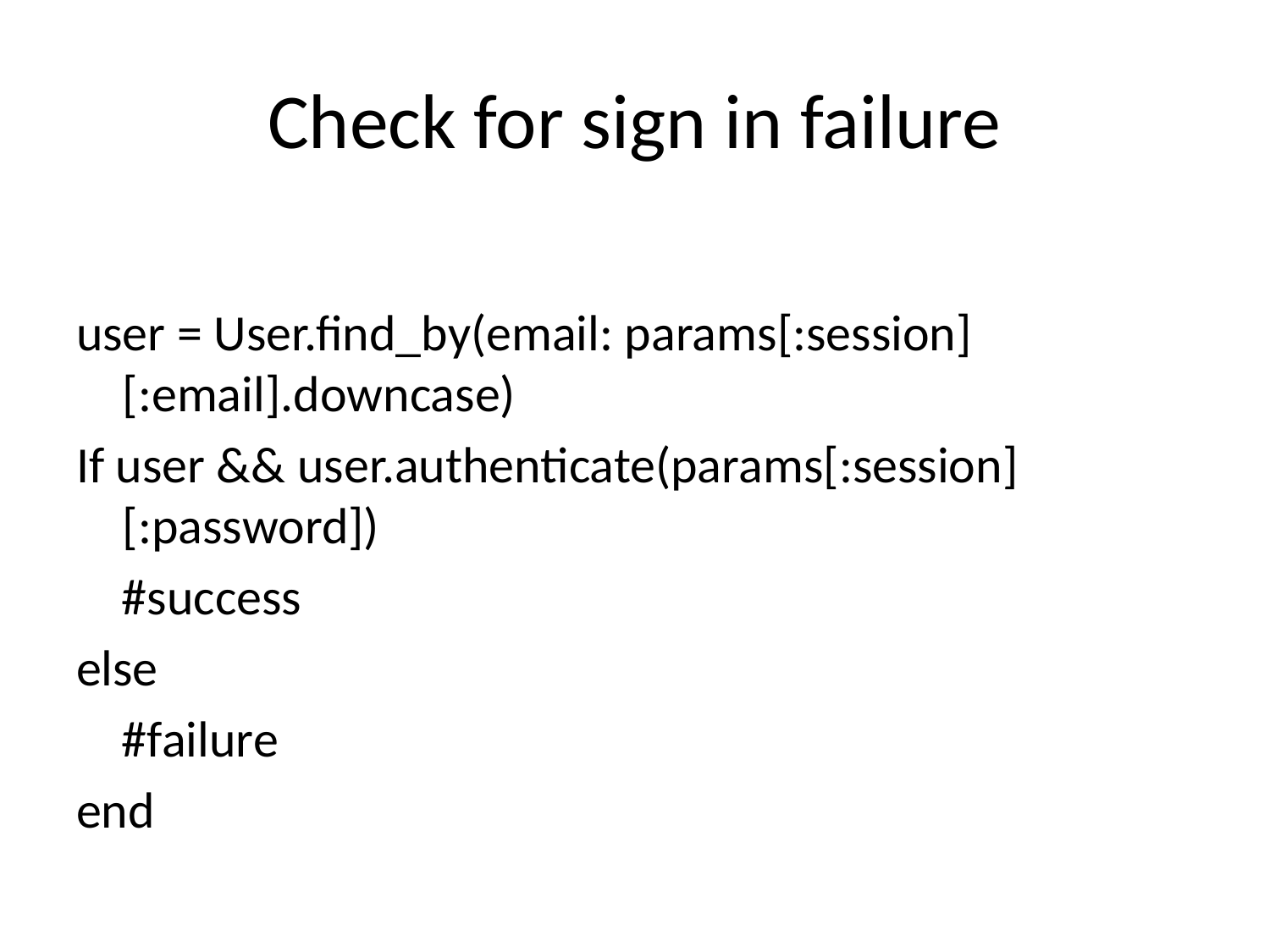

# Check for sign in failure

user = User.find_by(email: params[:session][:email].downcase)
If user && user.authenticate(params[:session][:password])
    #success
else
    #failure
end